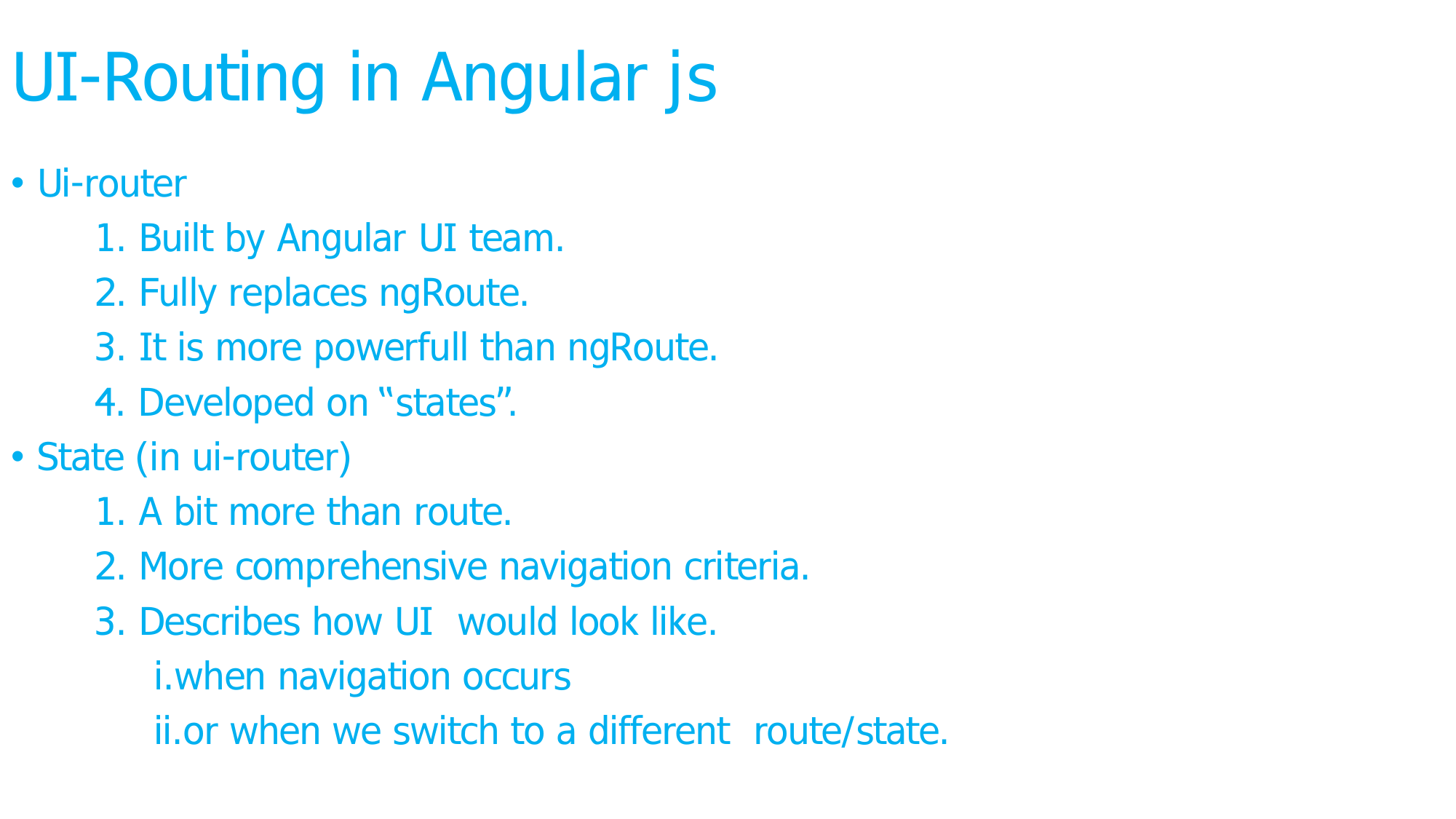

# UI-Routing in Angular js
Ui-router
       1. Built by Angular UI team.
       2. Fully replaces ngRoute.
       3. It is more powerfull than ngRoute.
       4. Developed on “states”.
State (in ui-router)
       1. A bit more than route.
       2. More comprehensive navigation criteria.
       3. Describes how UI  would look like.
            i.when navigation occurs
            ii.or when we switch to a different  route/state.